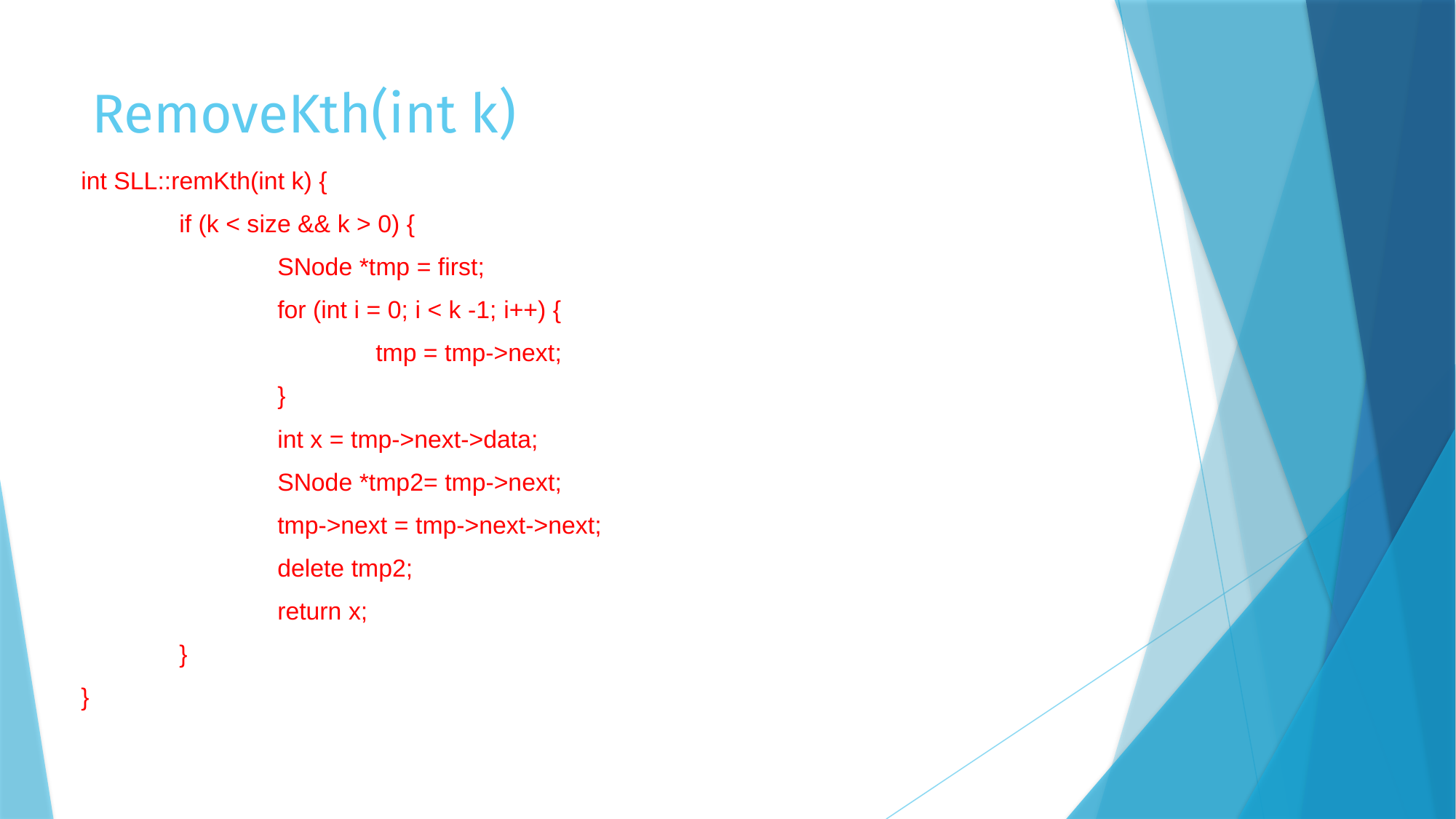

# RemoveKth(int k)
int SLL::remKth(int k) {
	if (k < size && k > 0) {
		SNode *tmp = first;
		for (int i = 0; i < k -1; i++) {
			tmp = tmp->next;
		}
		int x = tmp->next->data;
		SNode *tmp2= tmp->next;
		tmp->next = tmp->next->next;
		delete tmp2;
		return x;
	}
}